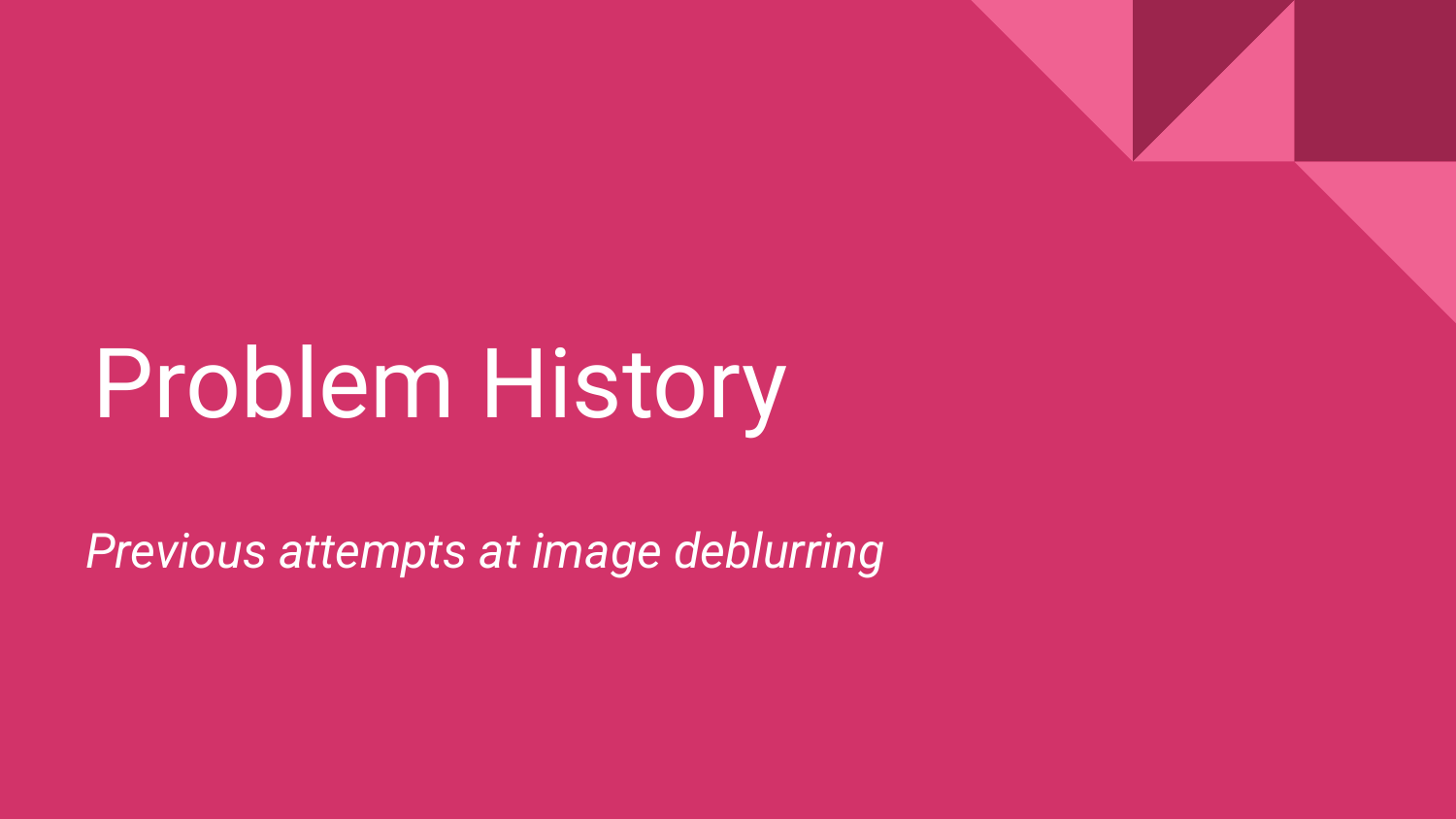

# Problem History
Previous attempts at image deblurring